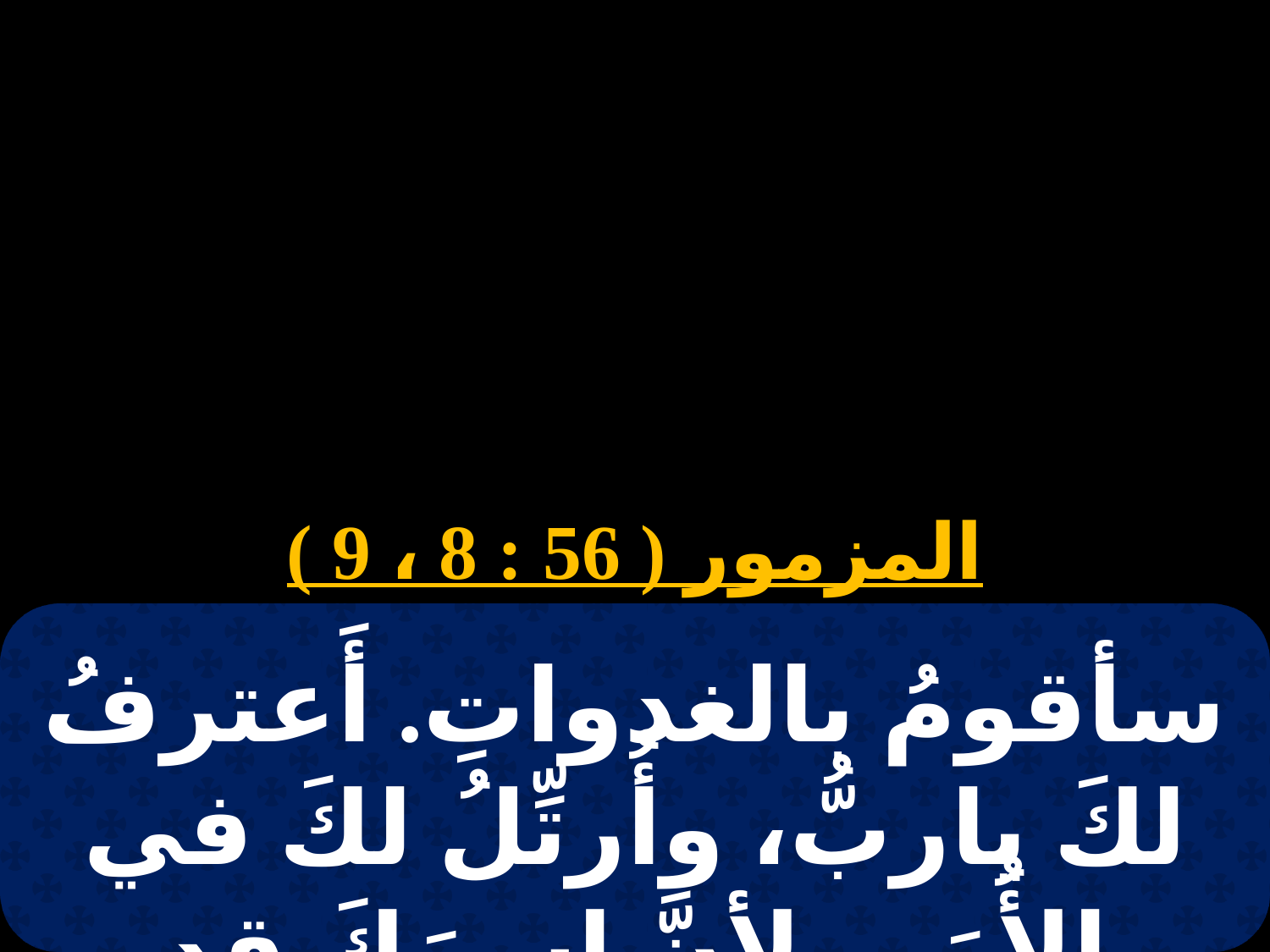

# بابه 3
المزمور ( 56 : 8 ، 9 )
سأقومُ بالغدواتِ. أَعترفُ لكَ ياربُّ، وأُرتِّلُ لكَ في الأُمَمِ. لأنَّ اسمَكَ قد عَظُمَ.